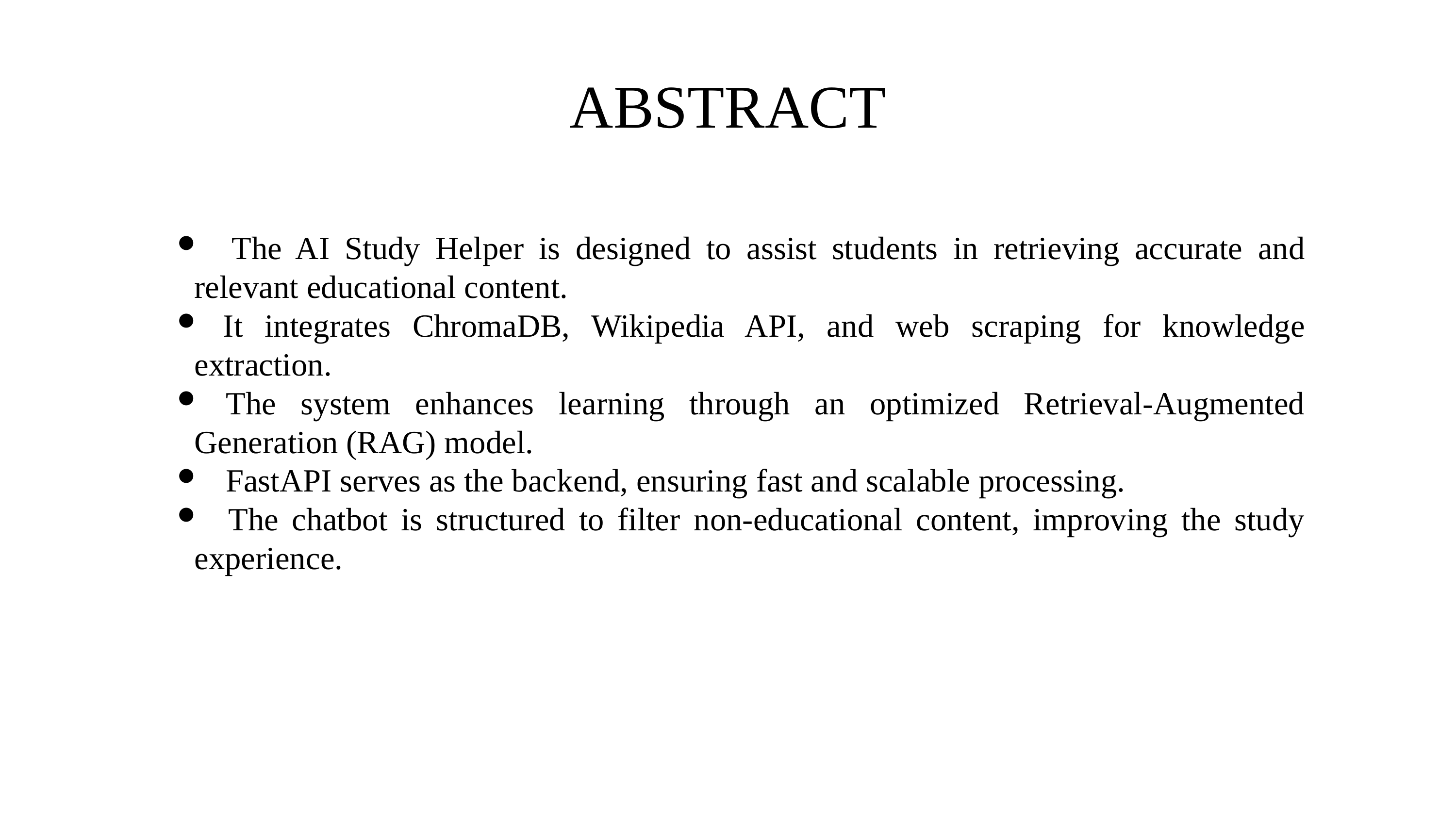

ABSTRACT
  The AI Study Helper is designed to assist students in retrieving accurate and relevant educational content.
 It integrates ChromaDB, Wikipedia API, and web scraping for knowledge extraction.
 The system enhances learning through an optimized Retrieval-Augmented Generation (RAG) model.
   FastAPI serves as the backend, ensuring fast and scalable processing.
  The chatbot is structured to filter non-educational content, improving the study experience.